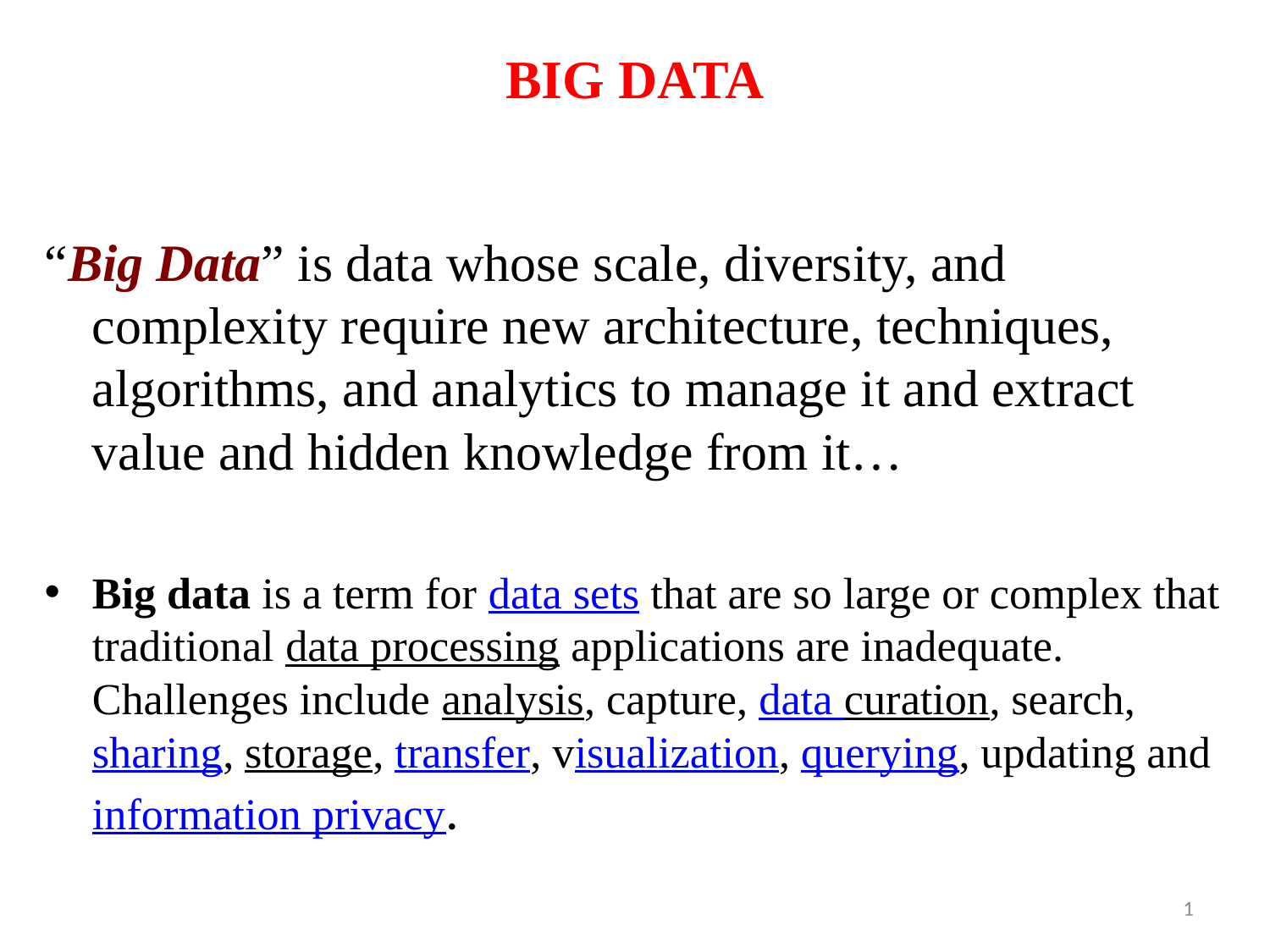

# BIG DATA
“Big Data” is data whose scale, diversity, and complexity require new architecture, techniques, algorithms, and analytics to manage it and extract value and hidden knowledge from it…

Big data is a term for data sets that are so large or complex that traditional data processing applications are inadequate. Challenges include analysis, capture, data curation, search,  sharing, storage, transfer, visualization, querying, updating and information privacy.

1